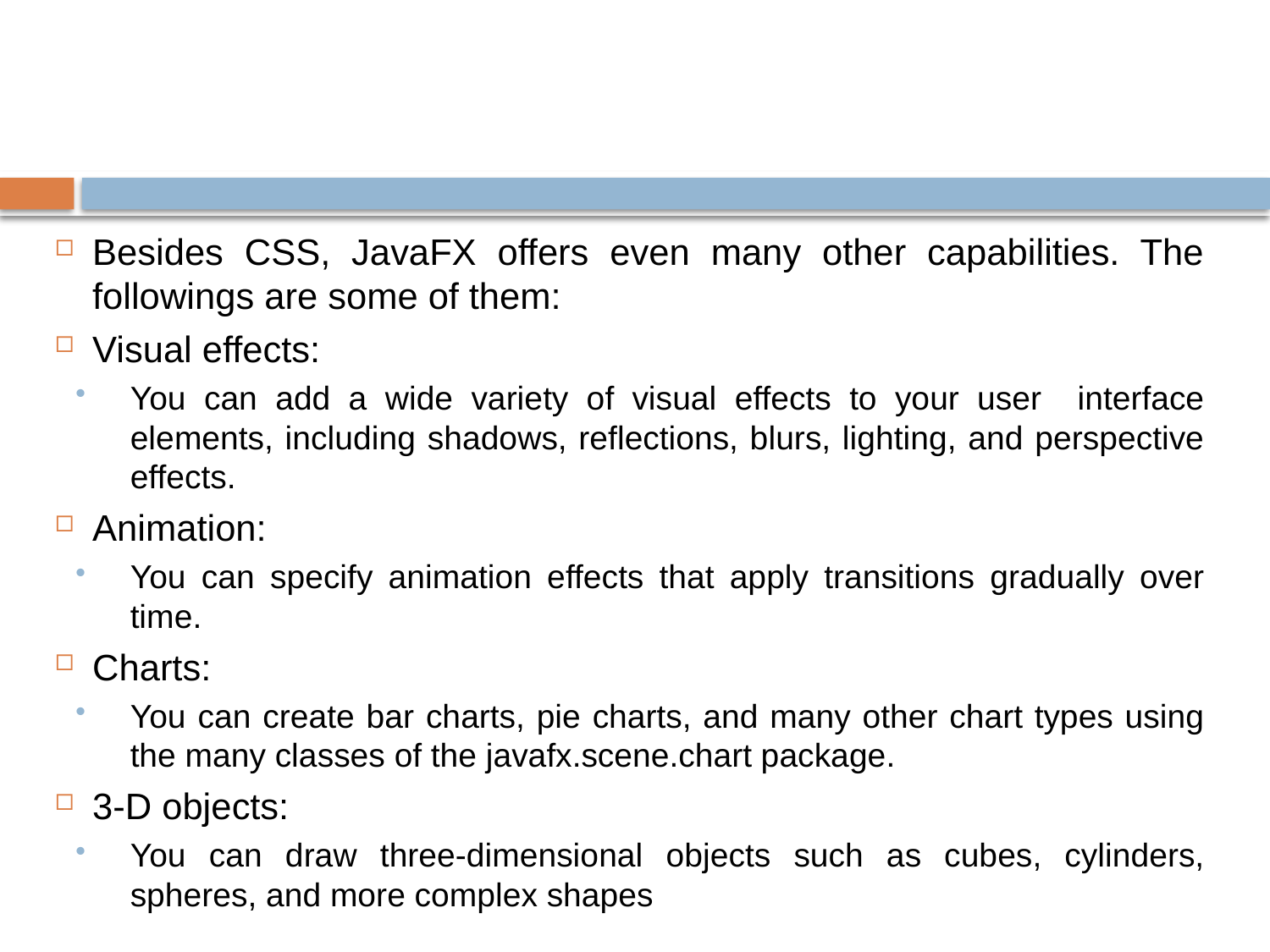

#
Besides CSS, JavaFX offers even many other capabilities. The followings are some of them:
Visual effects:
You can add a wide variety of visual effects to your user  interface elements, including shadows, reflections, blurs, lighting, and perspective effects.
Animation:
You can specify animation effects that apply transitions gradually over time.
Charts:
You can create bar charts, pie charts, and many other chart types using the many classes of the javafx.scene.chart package.
3-D objects:
You can draw three-dimensional objects such as cubes, cylinders, spheres, and more complex shapes